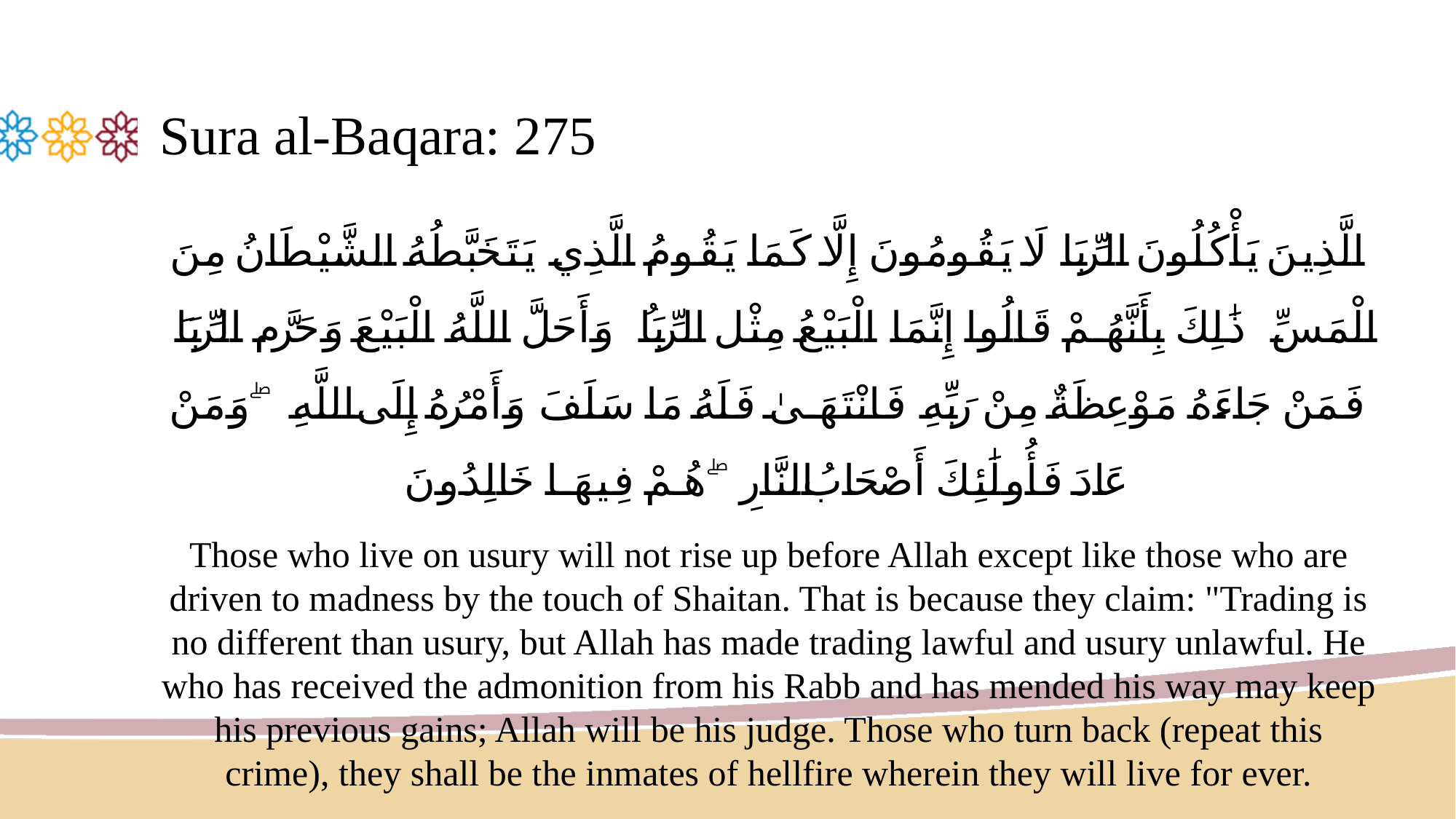

# Sura al-Baqara: 275
الَّذِينَ يَأْكُلُونَ الرِّبَا لَا يَقُومُونَ إِلَّا كَمَا يَقُومُ الَّذِي يَتَخَبَّطُهُ الشَّيْطَانُ مِنَ الْمَسِّ ۚ ذَٰلِكَ بِأَنَّهُمْ قَالُوا إِنَّمَا الْبَيْعُ مِثْلُ الرِّبَا ۗ وَأَحَلَّ اللَّهُ الْبَيْعَ وَحَرَّمَ الرِّبَا ۚ فَمَنْ جَاءَهُ مَوْعِظَةٌ مِنْ رَبِّهِ فَانْتَهَىٰ فَلَهُ مَا سَلَفَ وَأَمْرُهُ إِلَى اللَّهِ ۖ وَمَنْ عَادَ فَأُولَٰئِكَ أَصْحَابُ النَّارِ ۖ هُمْ فِيهَا خَالِدُونَ
Those who live on usury will not rise up before Allah except like those who are driven to madness by the touch of Shaitan. That is because they claim: "Trading is no different than usury, but Allah has made trading lawful and usury unlawful. He who has received the admonition from his Rabb and has mended his way may keep his previous gains; Allah will be his judge. Those who turn back (repeat this crime), they shall be the inmates of hellfire wherein they will live for ever.